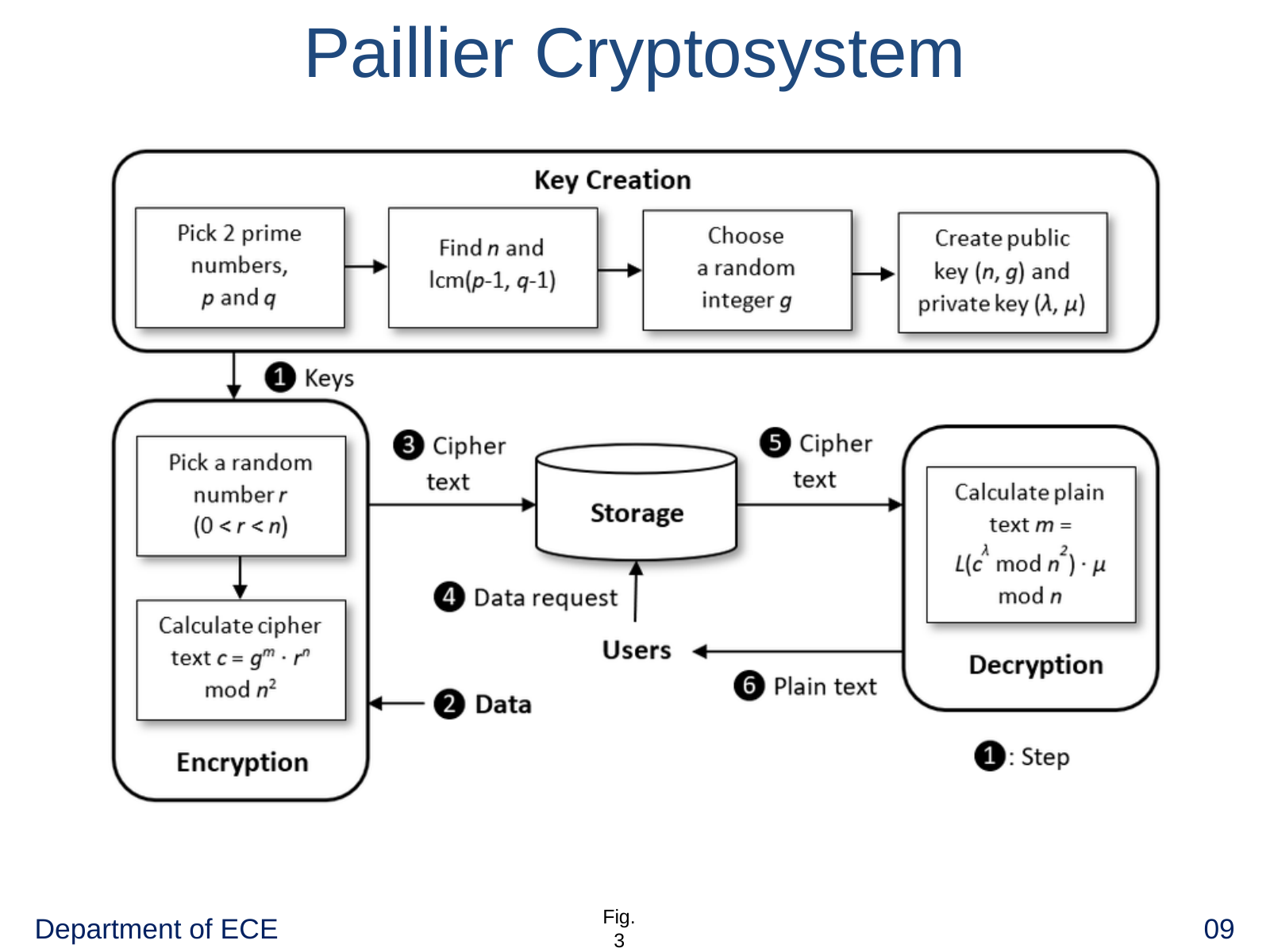

Paillier Cryptosystem

Fig. 3
Department of ECE
09